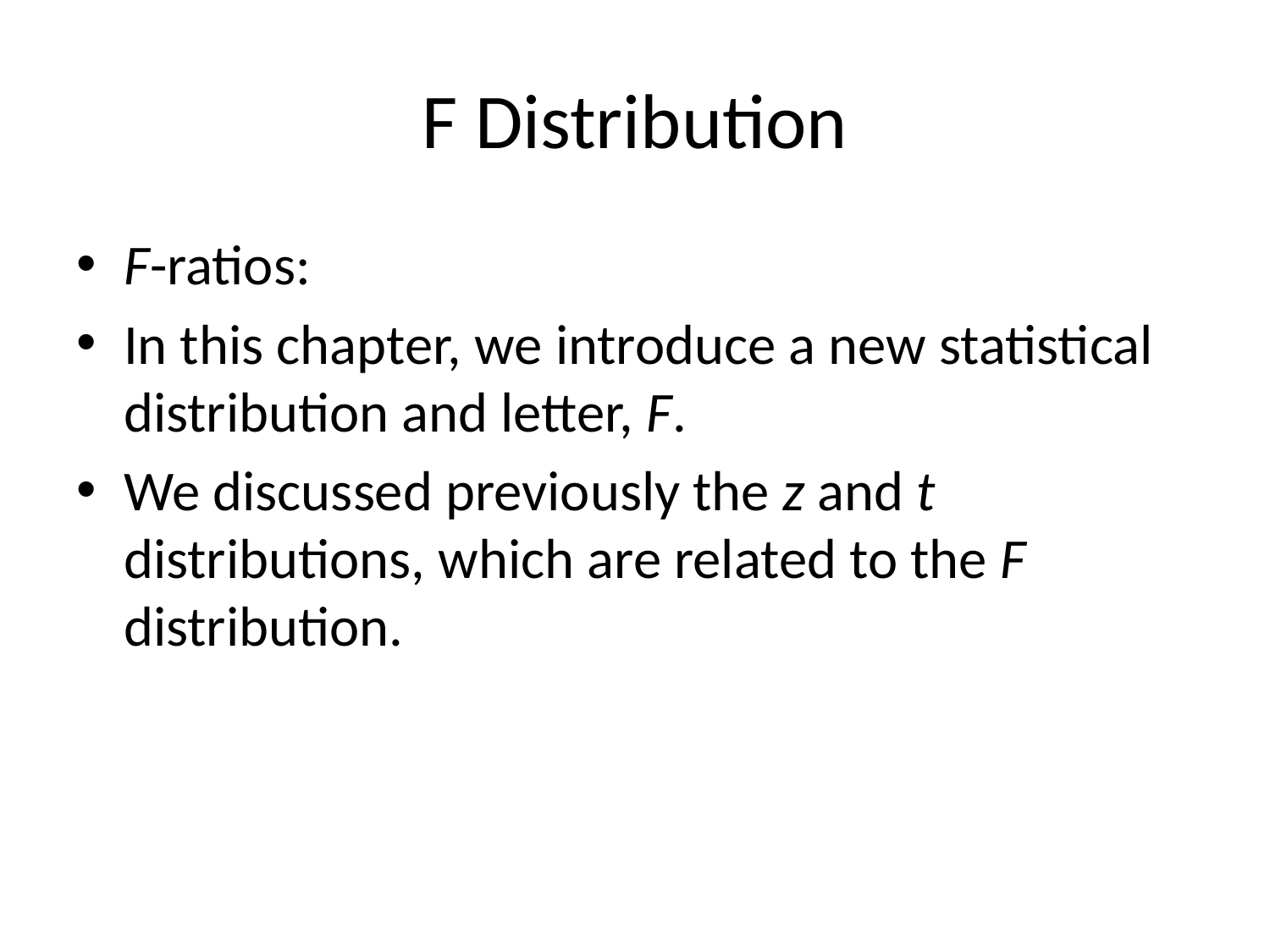

# F Distribution
F-ratios:
In this chapter, we introduce a new statistical distribution and letter, F.
We discussed previously the z and t distributions, which are related to the F distribution.